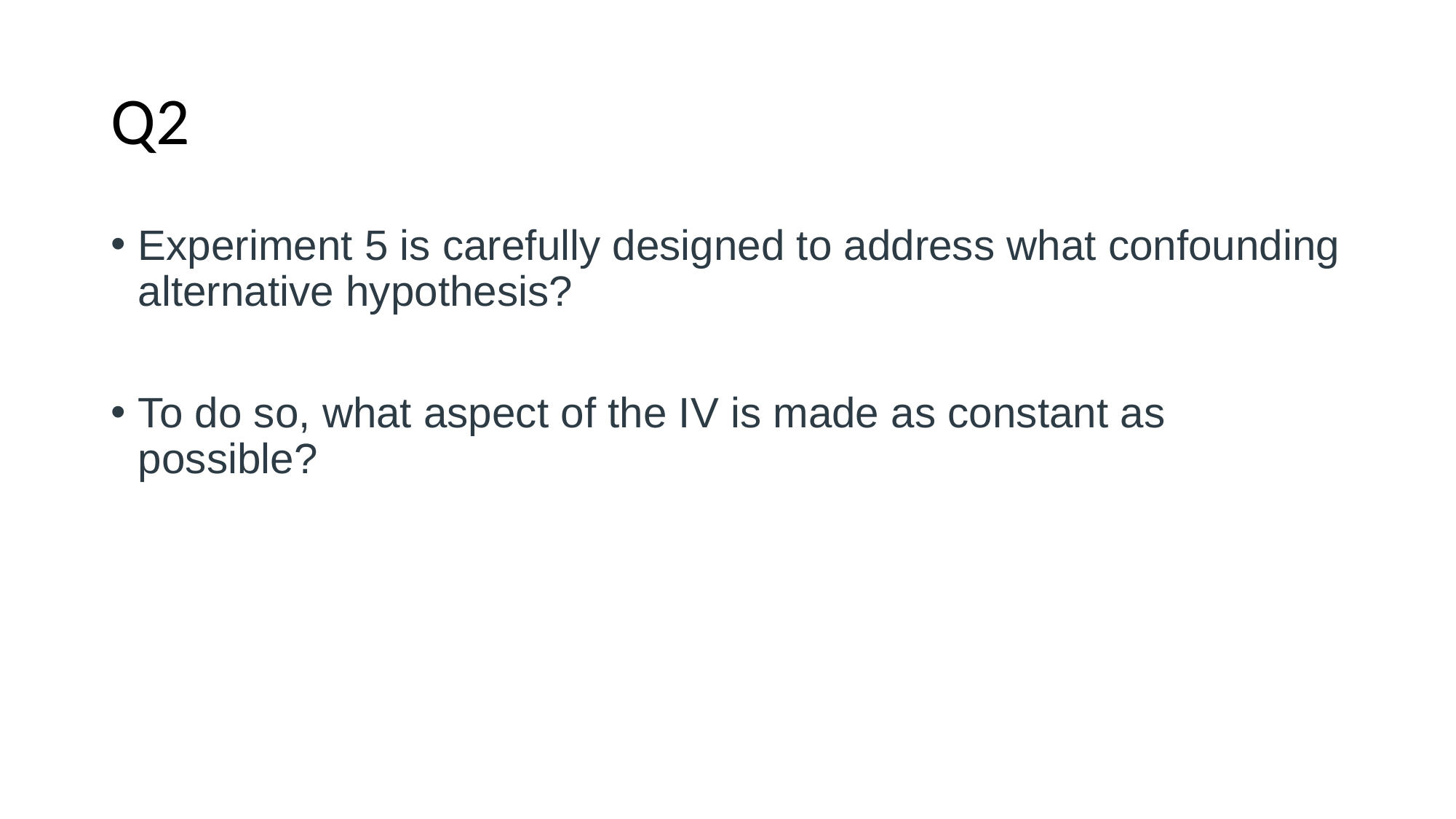

# Q2
Experiment 5 is carefully designed to address what confounding alternative hypothesis?

To do so, what aspect of the IV is made as constant as possible?